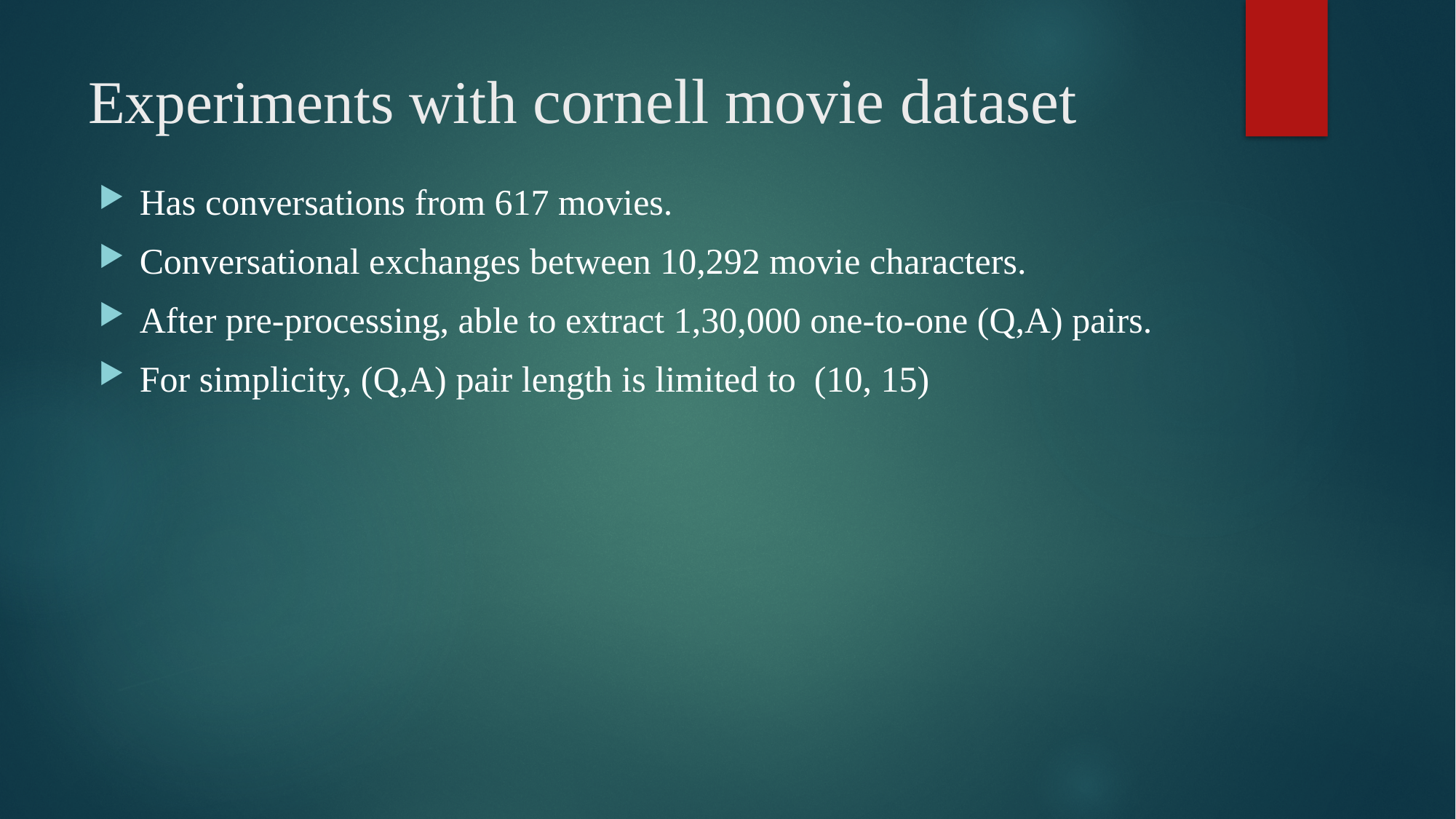

# Experiments with cornell movie dataset
Has conversations from 617 movies.
Conversational exchanges between 10,292 movie characters.
After pre-processing, able to extract 1,30,000 one-to-one (Q,A) pairs.
For simplicity, (Q,A) pair length is limited to  (10, 15)